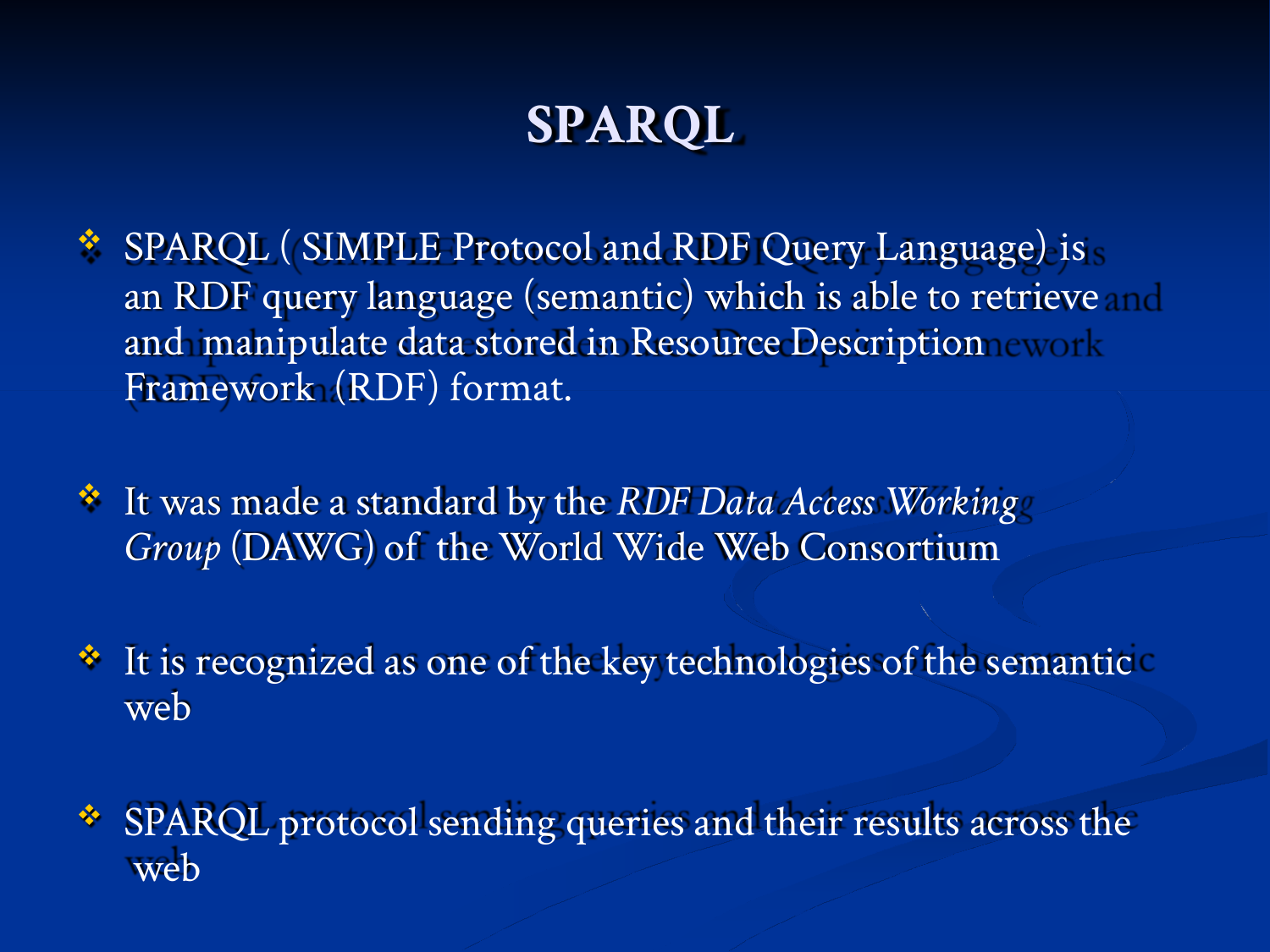

# SPARQL

SPARQL ( SIMPLE Protocol and RDF Query Language) is
an RDF query language (semantic) which is able to retrieve and  manipulate data stored in Resource Description Framework  (RDF) format.

It was made a standard by the RDF Data Access Working  Group (DAWG) of  the World Wide Web Consortium

It is recognized as one of the key technologies of the semantic  web

SPARQL protocol sending queries and their results across the  web